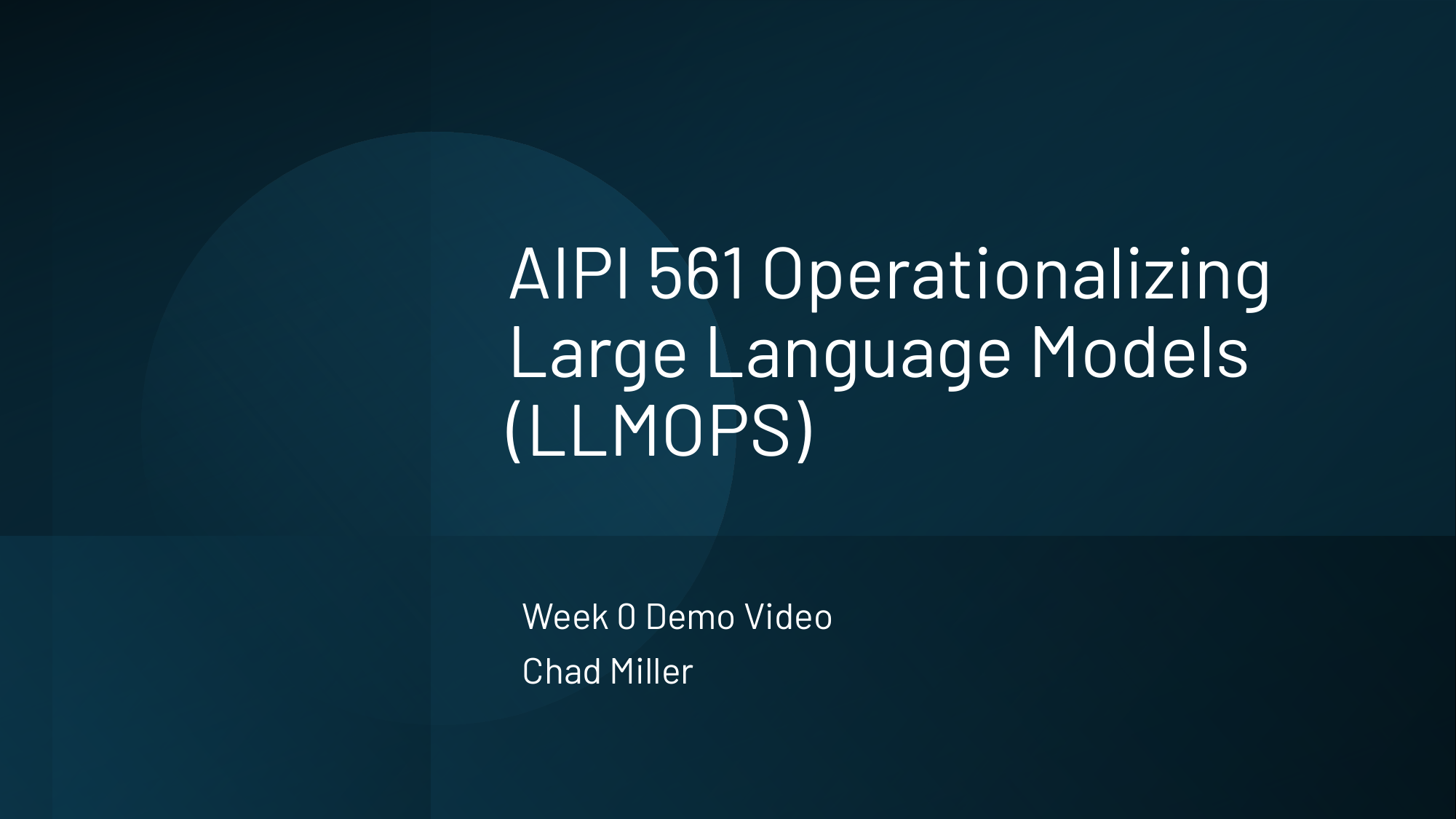

# AIPI 561 Operationalizing Large Language Models (LLMOPS)

Week 0 Demo Video
Chad Miller